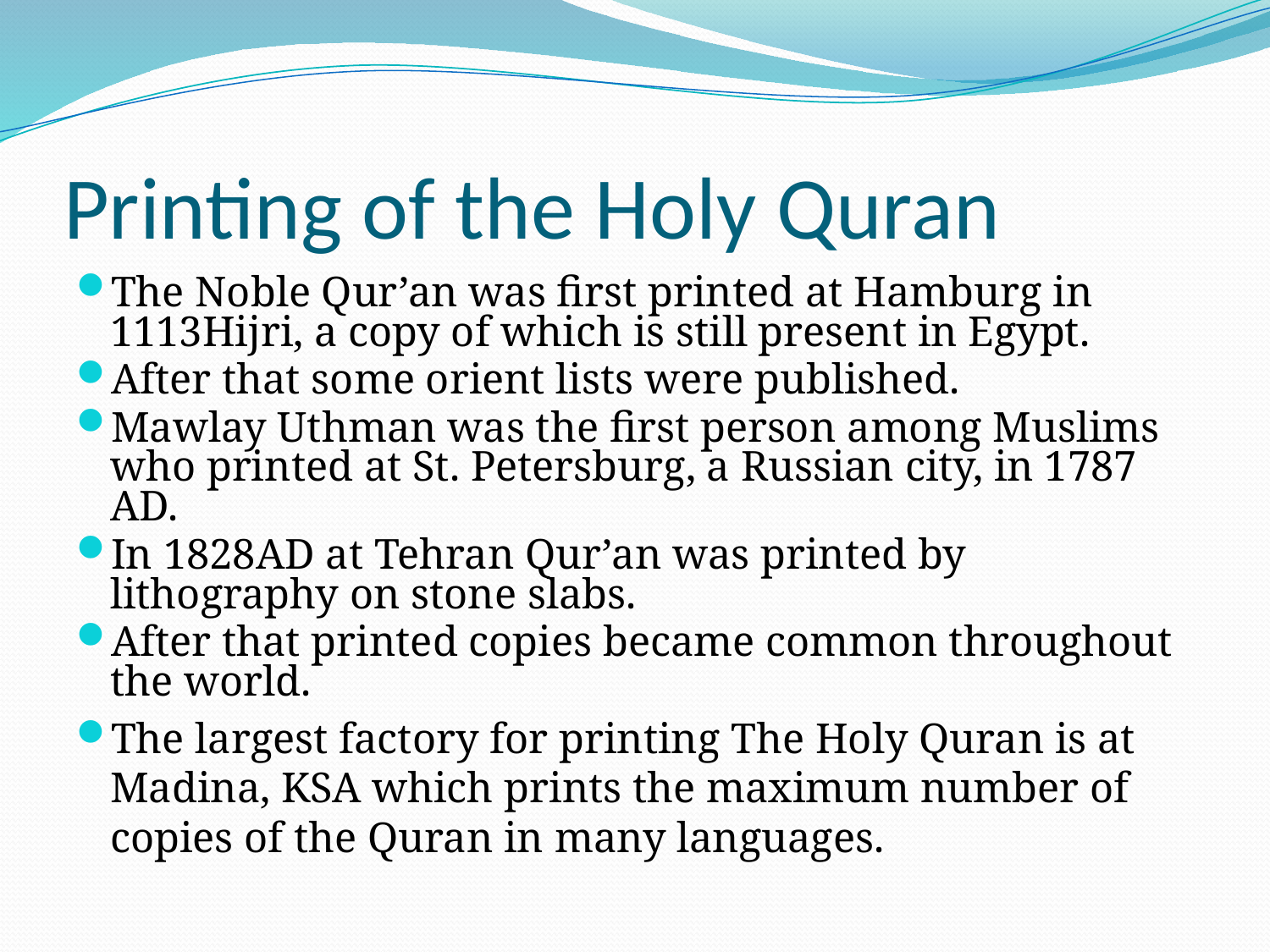

# Printing of the Holy Quran
The Noble Qur’an was first printed at Hamburg in 1113Hijri, a copy of which is still present in Egypt.
After that some orient lists were published.
Mawlay Uthman was the first person among Muslims who printed at St. Petersburg, a Russian city, in 1787 AD.
In 1828AD at Tehran Qur’an was printed by lithography on stone slabs.
After that printed copies became common throughout the world.
The largest factory for printing The Holy Quran is at Madina, KSA which prints the maximum number of copies of the Quran in many languages.